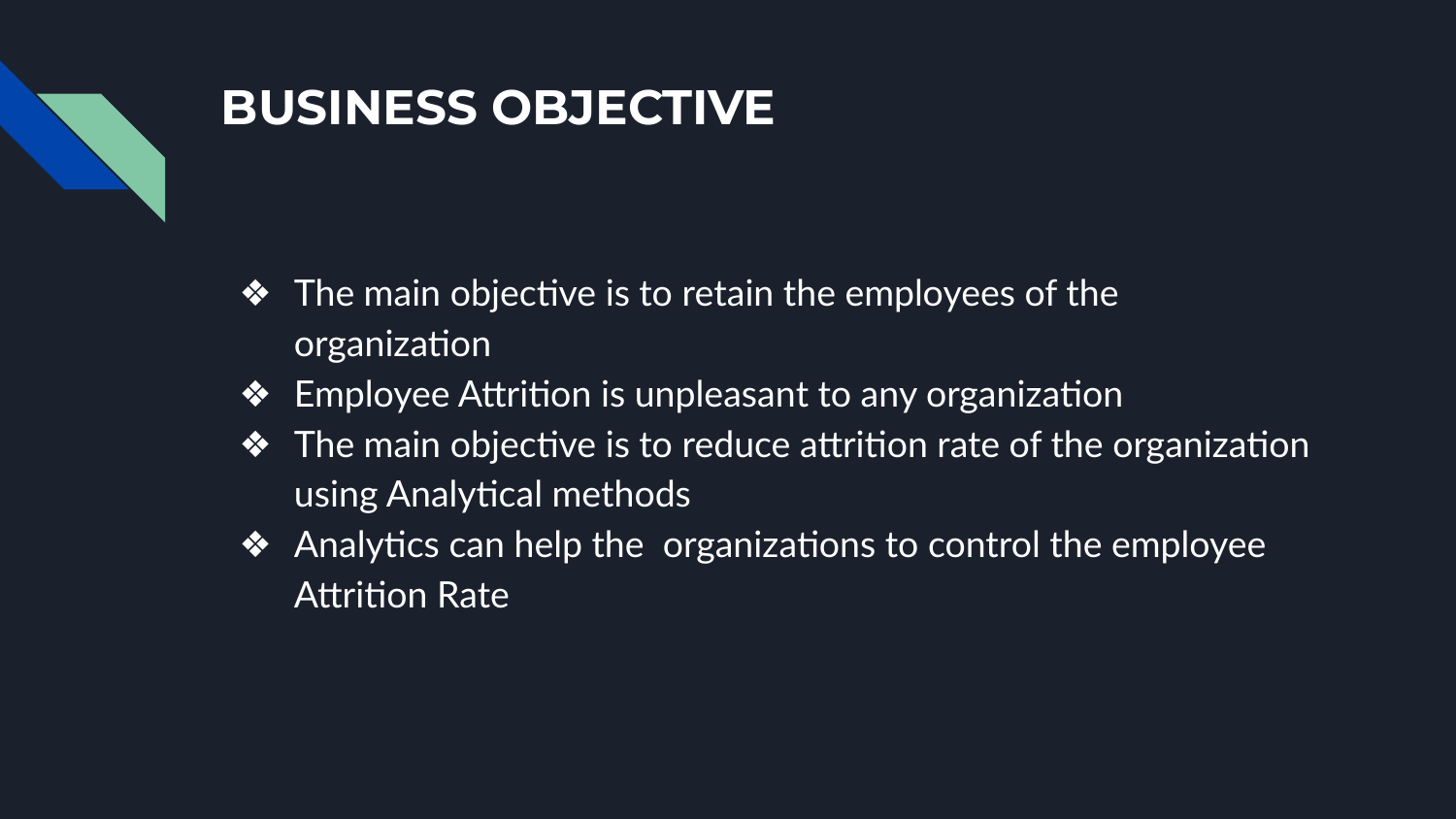

# BUSINESS OBJECTIVE
The main objective is to retain the employees of the organization
Employee Attrition is unpleasant to any organization
The main objective is to reduce attrition rate of the organization using Analytical methods
Analytics can help the  organizations to control the employee  Attrition Rate